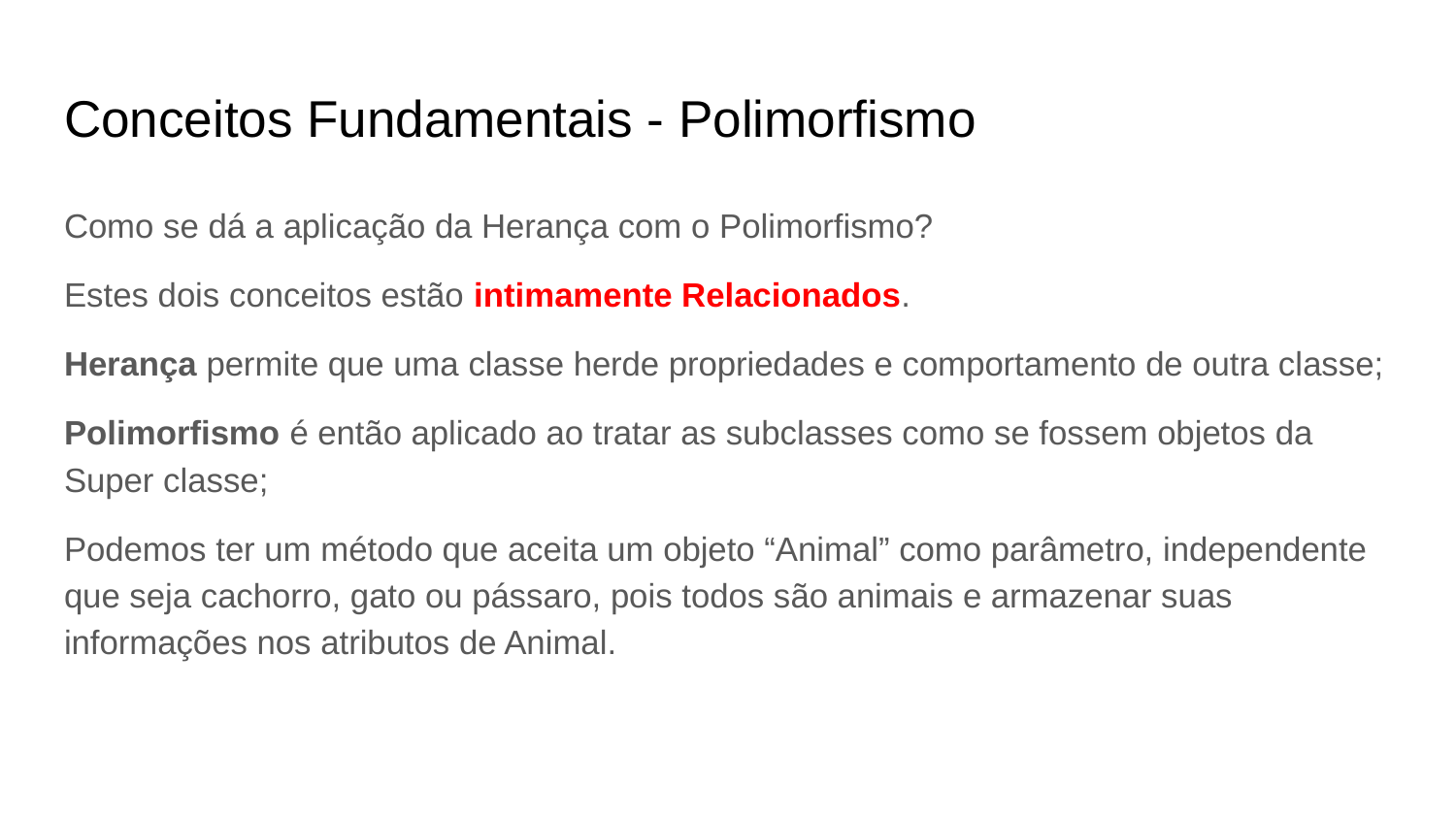

# Conceitos Fundamentais - Polimorfismo
Como se dá a aplicação da Herança com o Polimorfismo?
Estes dois conceitos estão intimamente Relacionados.
Herança permite que uma classe herde propriedades e comportamento de outra classe;
Polimorfismo é então aplicado ao tratar as subclasses como se fossem objetos da Super classe;
Podemos ter um método que aceita um objeto “Animal” como parâmetro, independente que seja cachorro, gato ou pássaro, pois todos são animais e armazenar suas informações nos atributos de Animal.